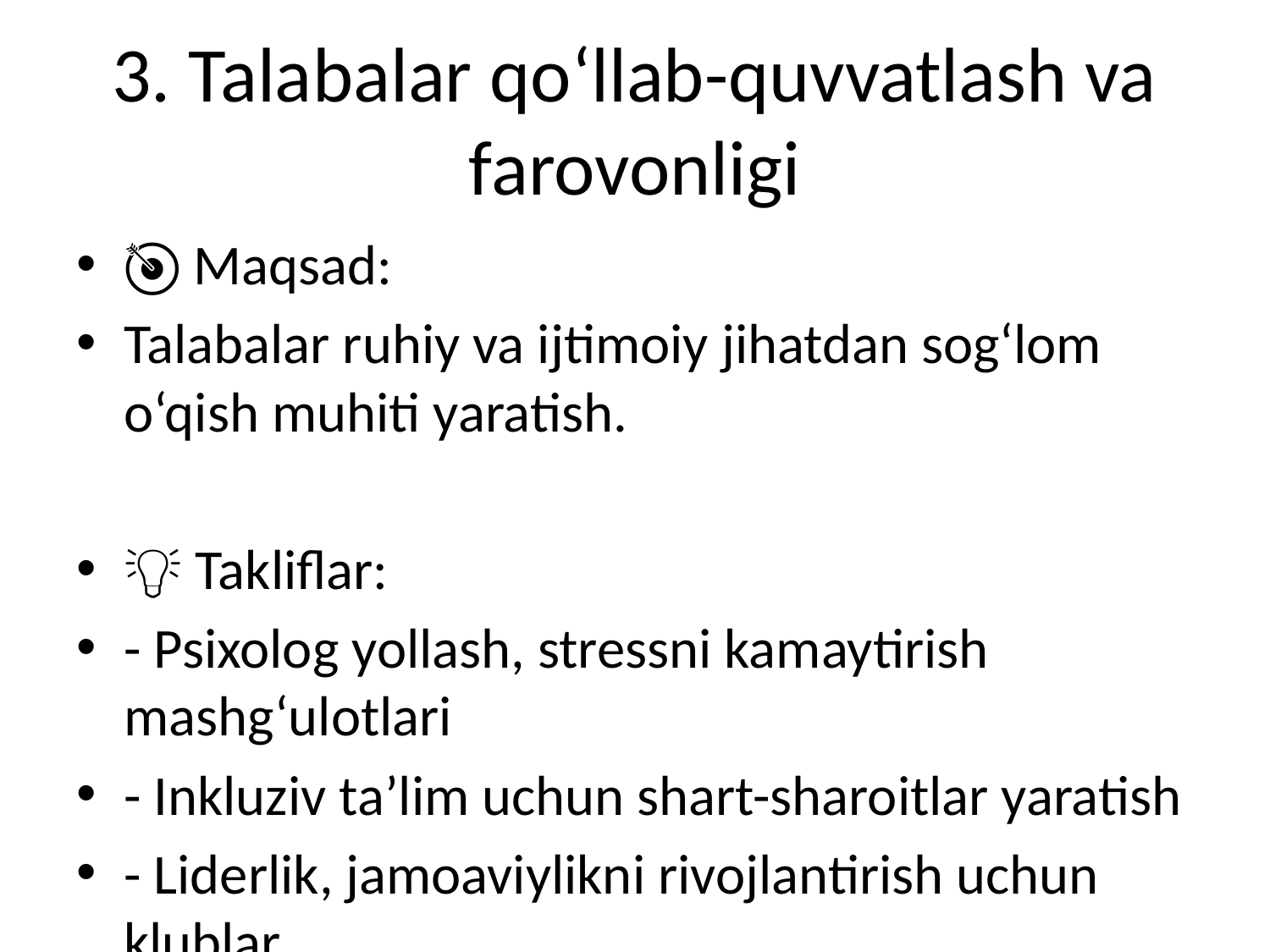

# 3. Talabalar qo‘llab-quvvatlash va farovonligi
🎯 Maqsad:
Talabalar ruhiy va ijtimoiy jihatdan sog‘lom o‘qish muhiti yaratish.

💡 Takliflar:
- Psixolog yollash, stressni kamaytirish mashg‘ulotlari
- Inkluziv ta’lim uchun shart-sharoitlar yaratish
- Liderlik, jamoaviylikni rivojlantirish uchun klublar

📈 Kutilayotgan natijalar:
- Talabalar motivatsiyasi oshadi
- Ijtimoiy ong va hamkorlik kuchayadi